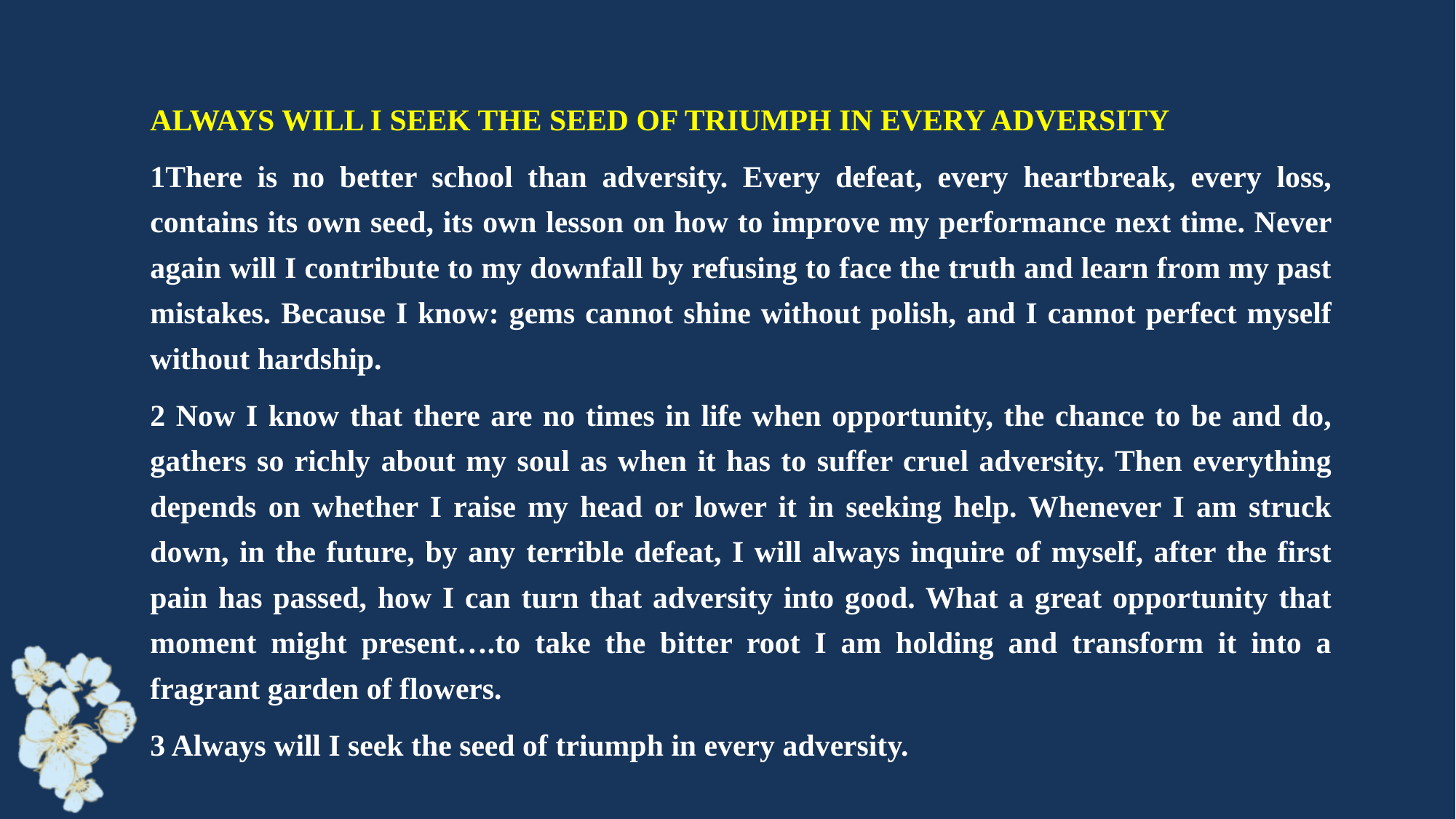

ALWAYS WILL I SEEK THE SEED OF TRIUMPH IN EVERY ADVERSITY
1There is no better school than adversity. Every defeat, every heartbreak, every loss, contains its own seed, its own lesson on how to improve my performance next time. Never again will I contribute to my downfall by refusing to face the truth and learn from my past mistakes. Because I know: gems cannot shine without polish, and I cannot perfect myself without hardship.
2 Now I know that there are no times in life when opportunity, the chance to be and do, gathers so richly about my soul as when it has to suffer cruel adversity. Then everything depends on whether I raise my head or lower it in seeking help. Whenever I am struck down, in the future, by any terrible defeat, I will always inquire of myself, after the first pain has passed, how I can turn that adversity into good. What a great opportunity that moment might present….to take the bitter root I am holding and transform it into a fragrant garden of flowers.
3 Always will I seek the seed of triumph in every adversity.